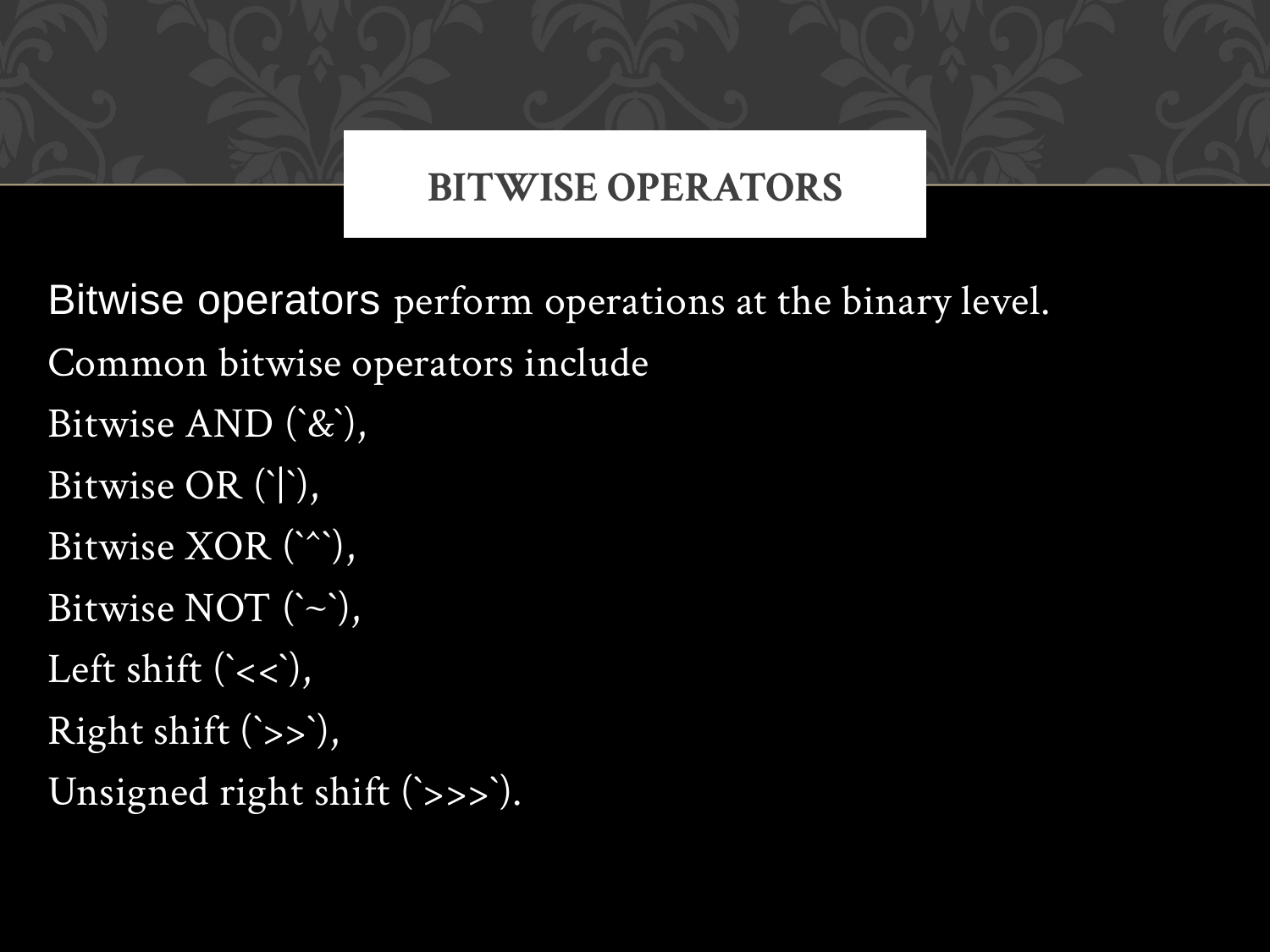

# Bitwise Operators
Bitwise operators perform operations at the binary level.
Common bitwise operators include
Bitwise AND (`&`),
Bitwise OR (`|`),
Bitwise XOR (`^`),
Bitwise NOT (`~`),
Left shift (`<<`),
Right shift (`>>`),
Unsigned right shift (`>>>`).